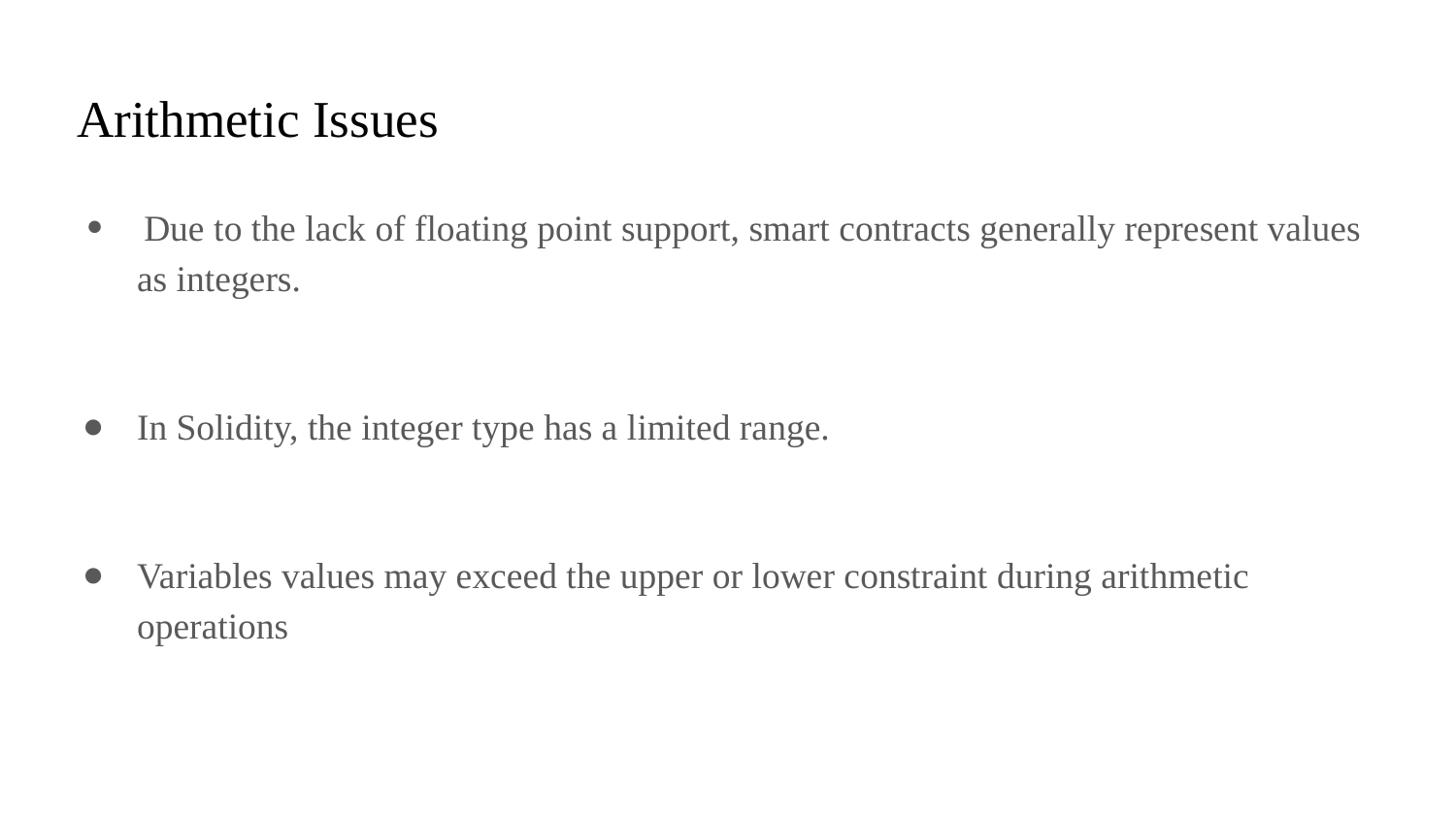

# Arithmetic Issues
 Due to the lack of floating point support, smart contracts generally represent values as integers.

In Solidity, the integer type has a limited range.

Variables values may exceed the upper or lower constraint during arithmetic operations